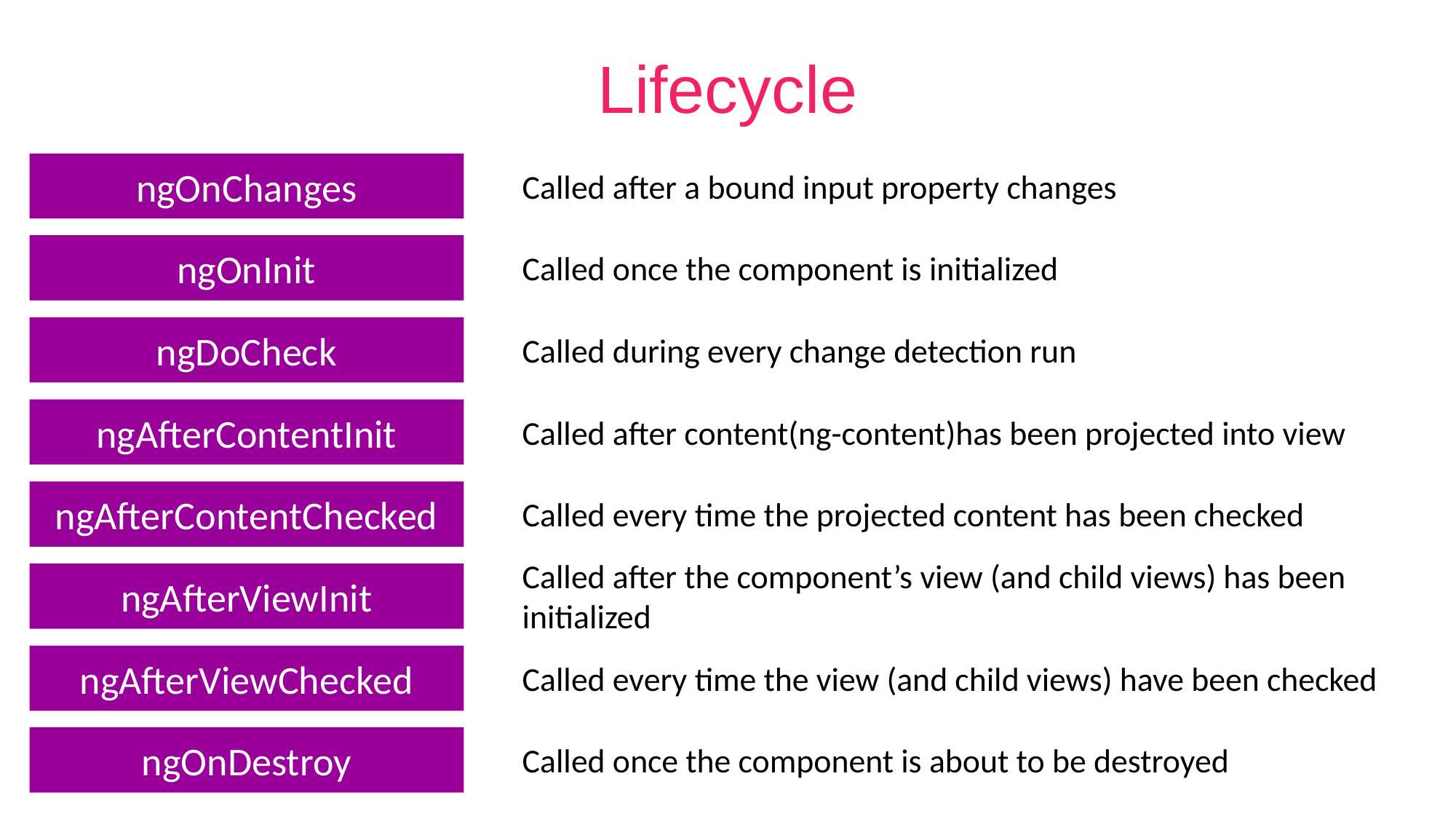

# Lifecycle
Called after a bound input property changes
ngOnChanges
Called once the component is initialized
ngOnInit
Called during every change detection run
ngDoCheck
Called after content(ng-content)has been projected into view
ngAfterContentInit
Called every time the projected content has been checked
ngAfterContentChecked
Called after the component’s view (and child views) has been initialized
ngAfterViewInit
Called every time the view (and child views) have been checked
ngAfterViewChecked
Called once the component is about to be destroyed
ngOnDestroy